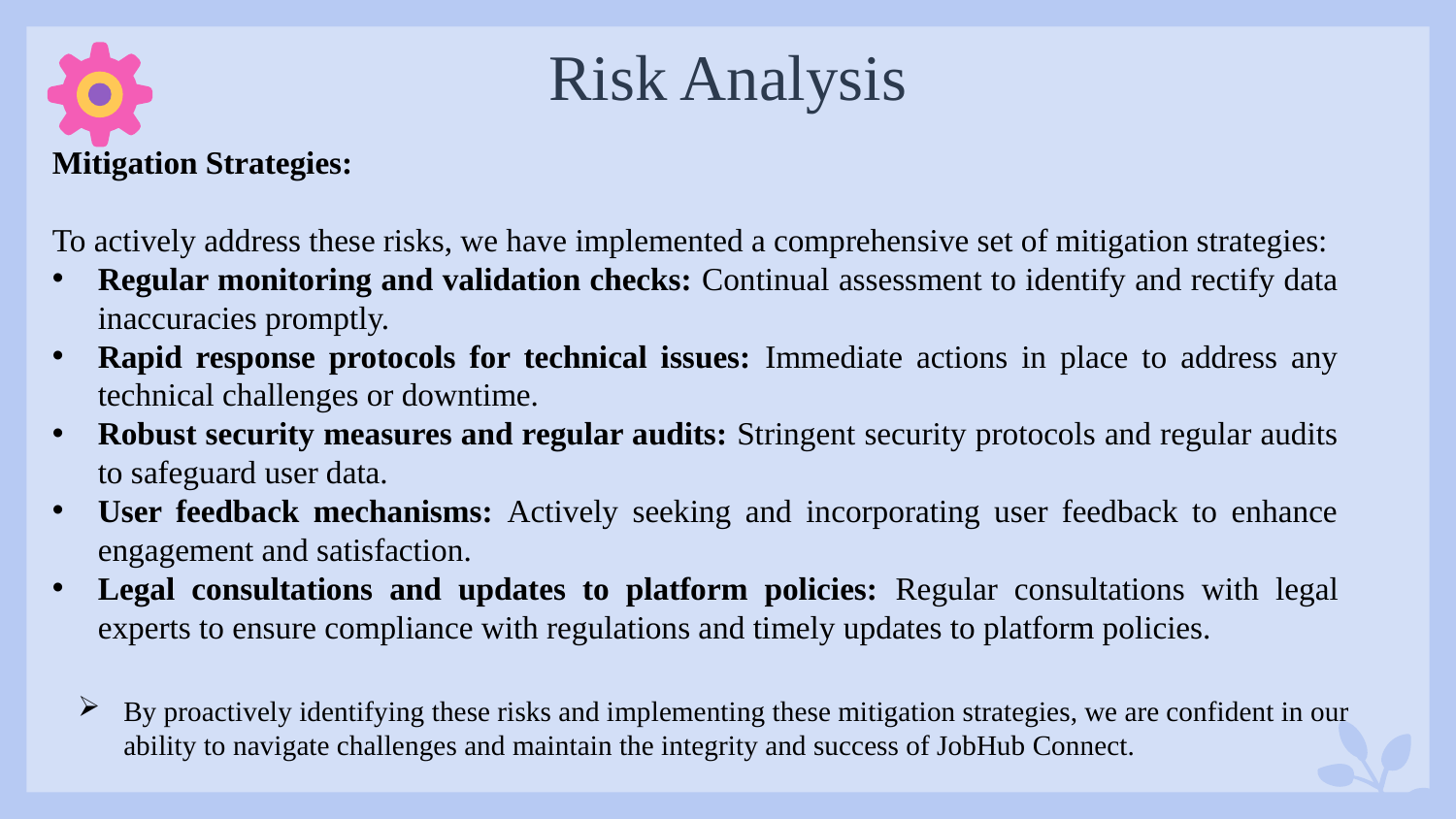

# Risk Analysis
Mitigation Strategies:

To actively address these risks, we have implemented a comprehensive set of mitigation strategies:
Regular monitoring and validation checks: Continual assessment to identify and rectify data inaccuracies promptly.
Rapid response protocols for technical issues: Immediate actions in place to address any technical challenges or downtime.
Robust security measures and regular audits: Stringent security protocols and regular audits to safeguard user data.
User feedback mechanisms: Actively seeking and incorporating user feedback to enhance engagement and satisfaction.
Legal consultations and updates to platform policies: Regular consultations with legal experts to ensure compliance with regulations and timely updates to platform policies.
By proactively identifying these risks and implementing these mitigation strategies, we are confident in our ability to navigate challenges and maintain the integrity and success of JobHub Connect.